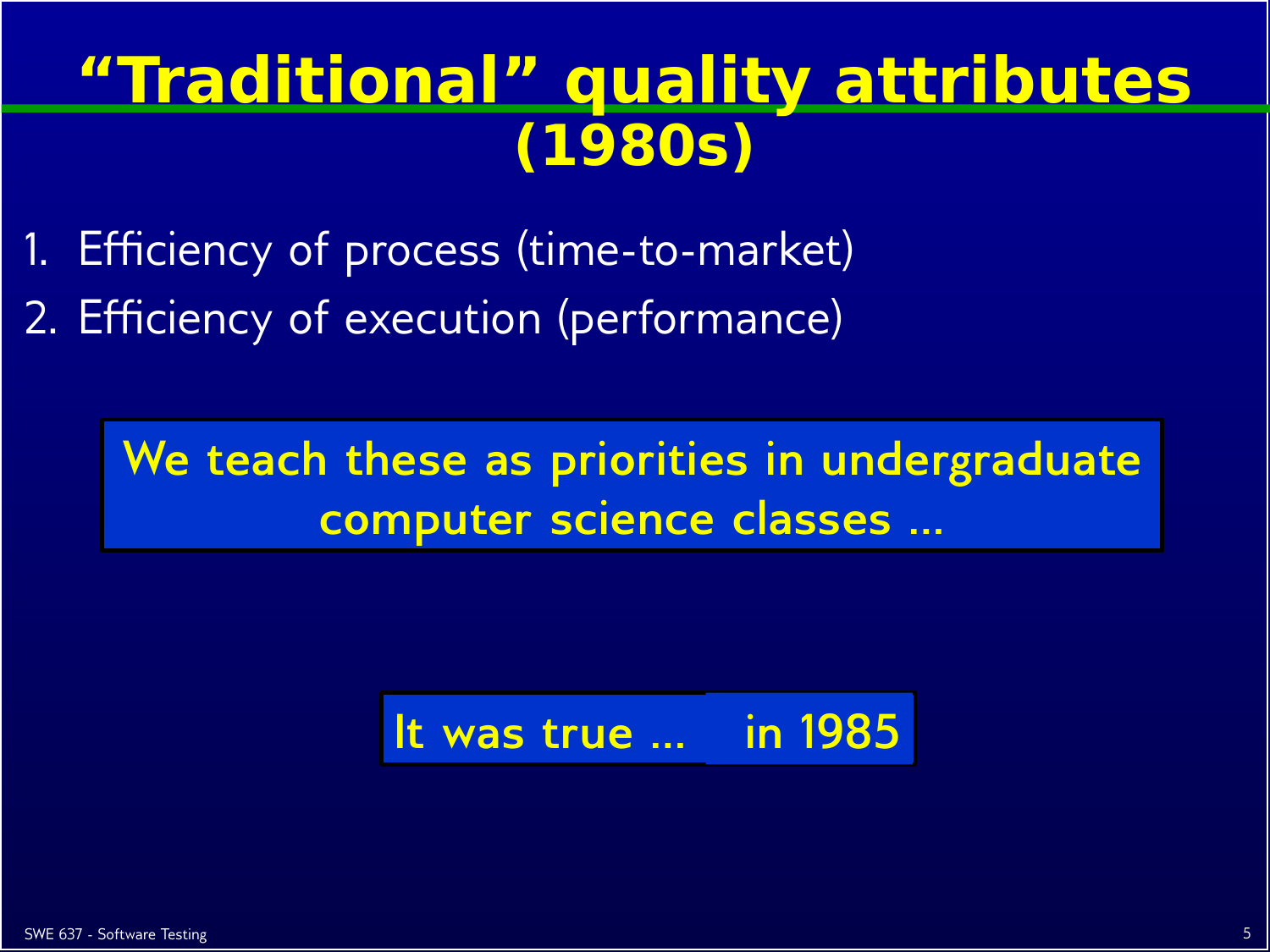

# “Traditional” quality attributes (1980s)
Efficiency of process (time-to-market)
Efficiency of execution (performance)
We teach these as priorities in undergraduate computer science classes …
It was true …
in 1985
5
SWE 637 - Software Testing